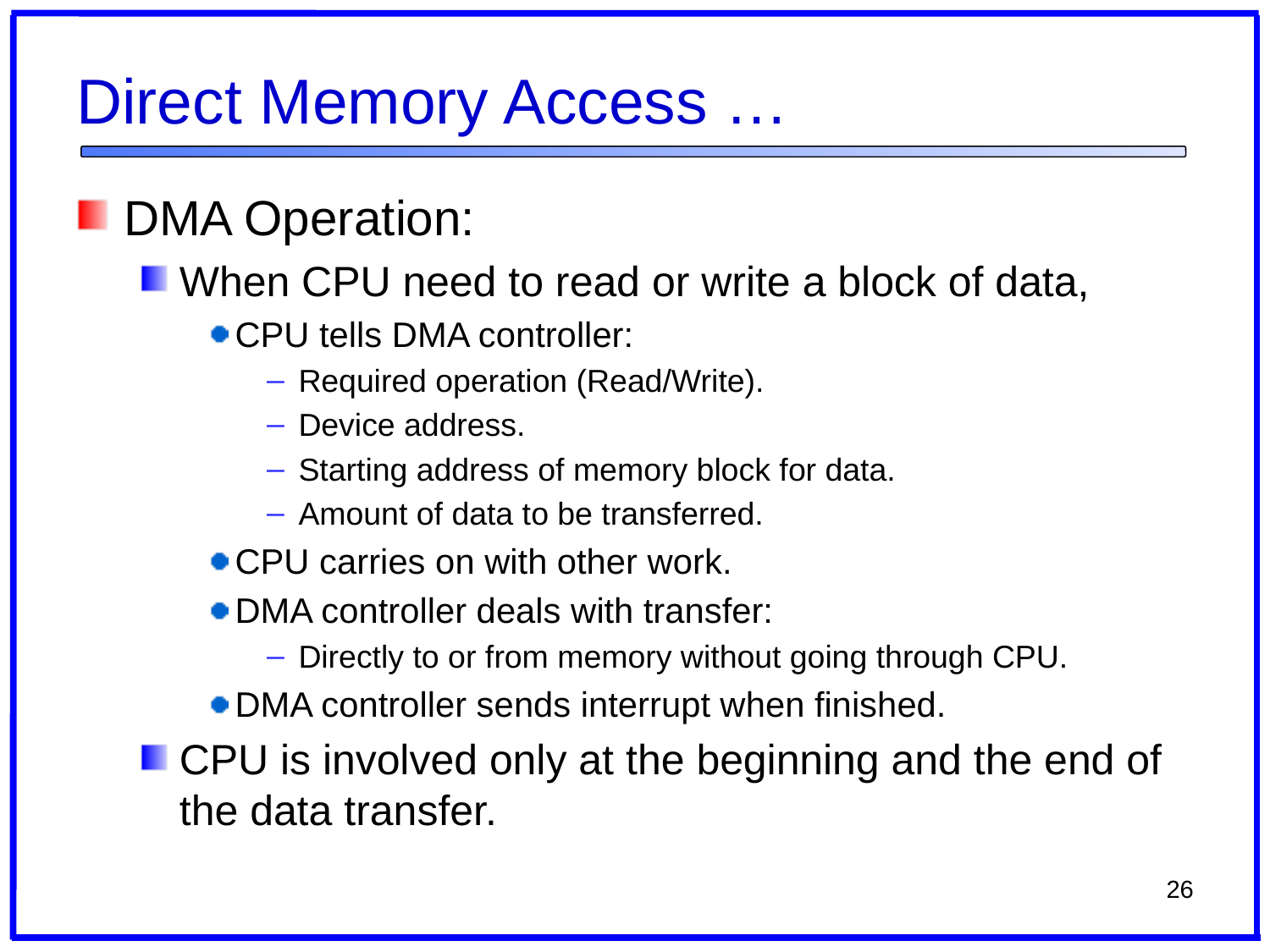

# Direct Memory Access …
DMA Operation:
When CPU need to read or write a block of data,
CPU tells DMA controller:
Required operation (Read/Write).
Device address.
Starting address of memory block for data.
Amount of data to be transferred.
CPU carries on with other work.
DMA controller deals with transfer:
Directly to or from memory without going through CPU.
DMA controller sends interrupt when finished.
CPU is involved only at the beginning and the end of the data transfer.
26